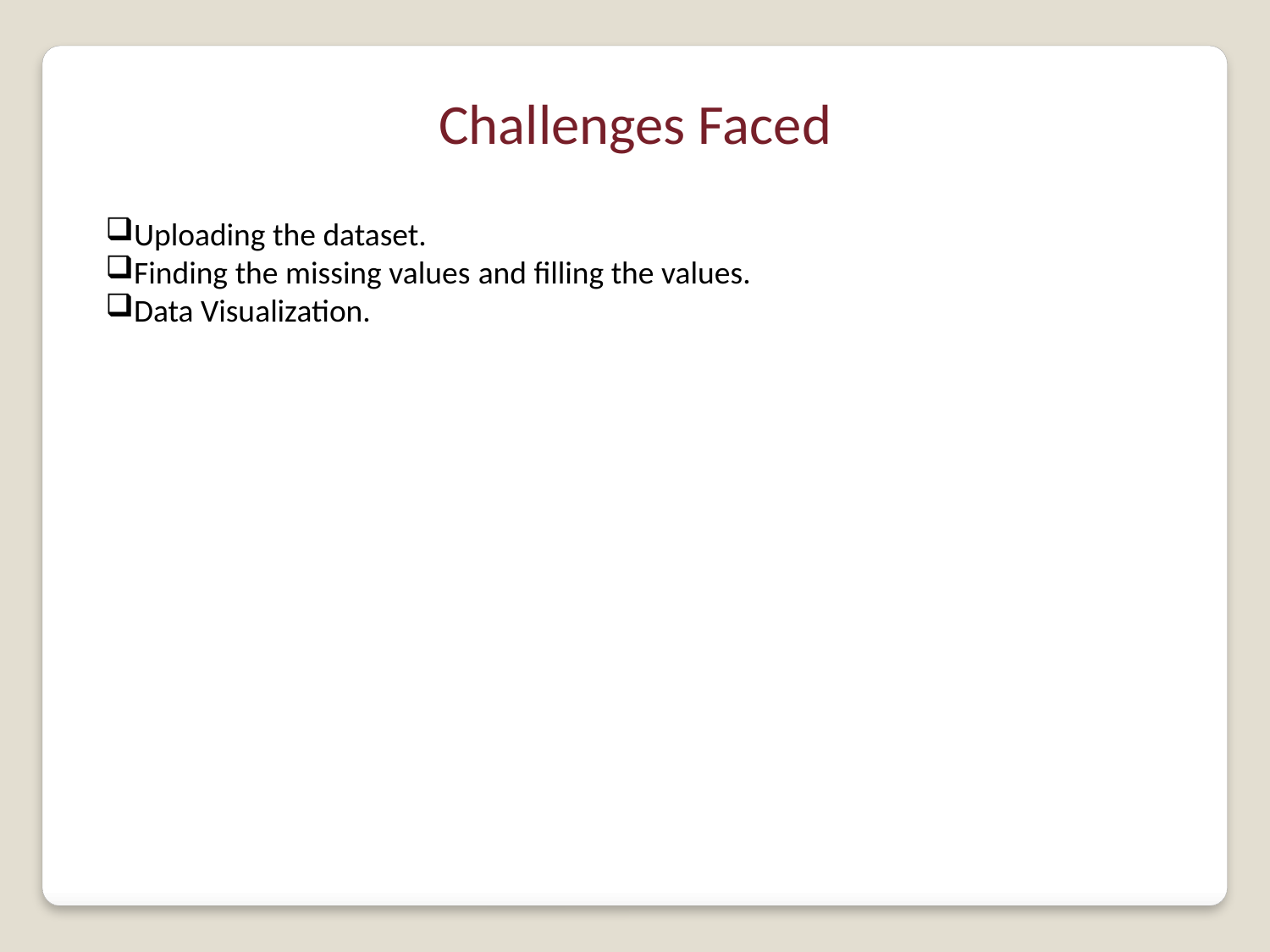

Challenges Faced
Uploading the dataset.
Finding the missing values and filling the values.
Data Visualization.